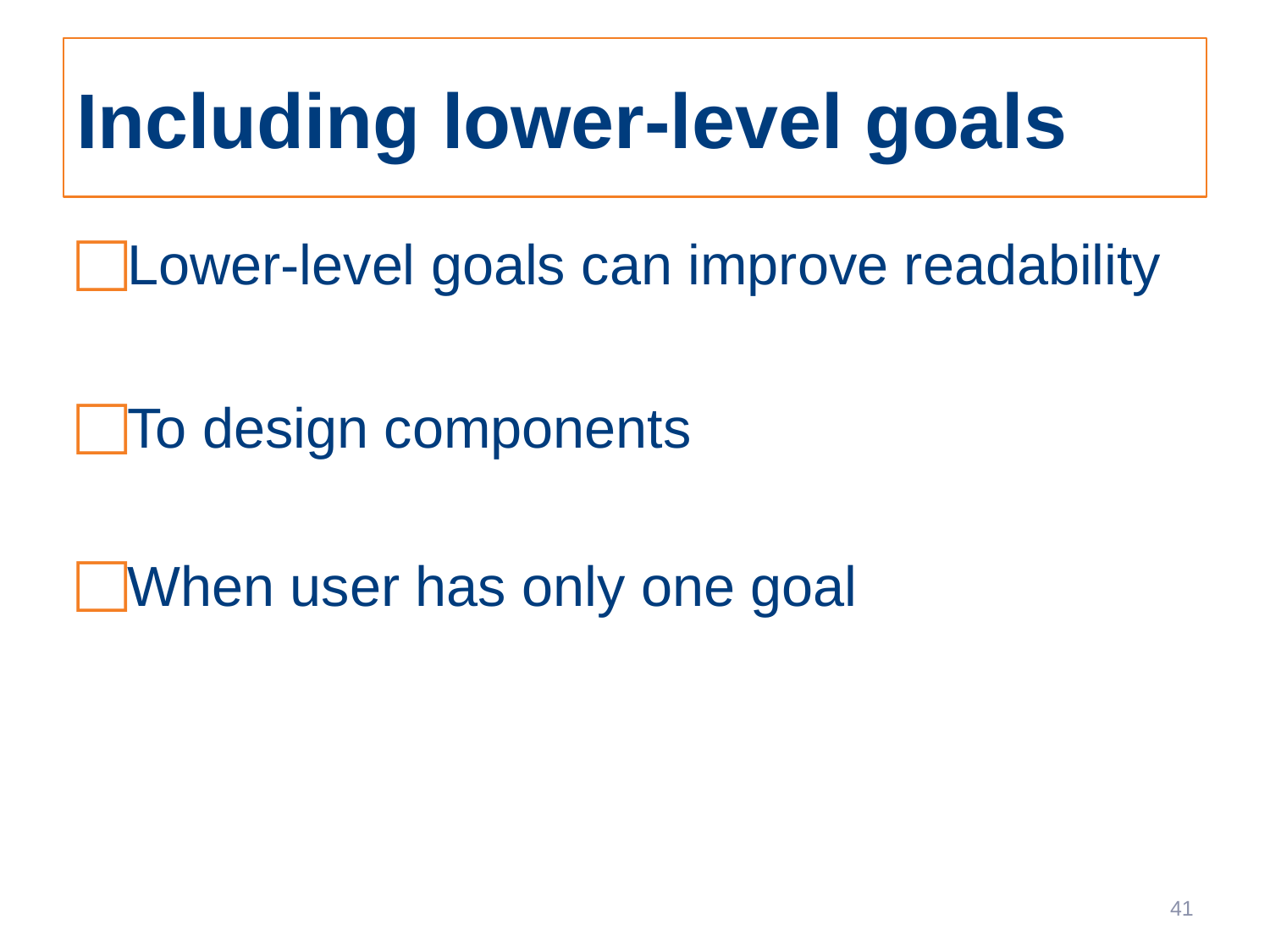

# Including lower-level goals
Lower-level goals can improve readability

To design components

When user has only one goal
41